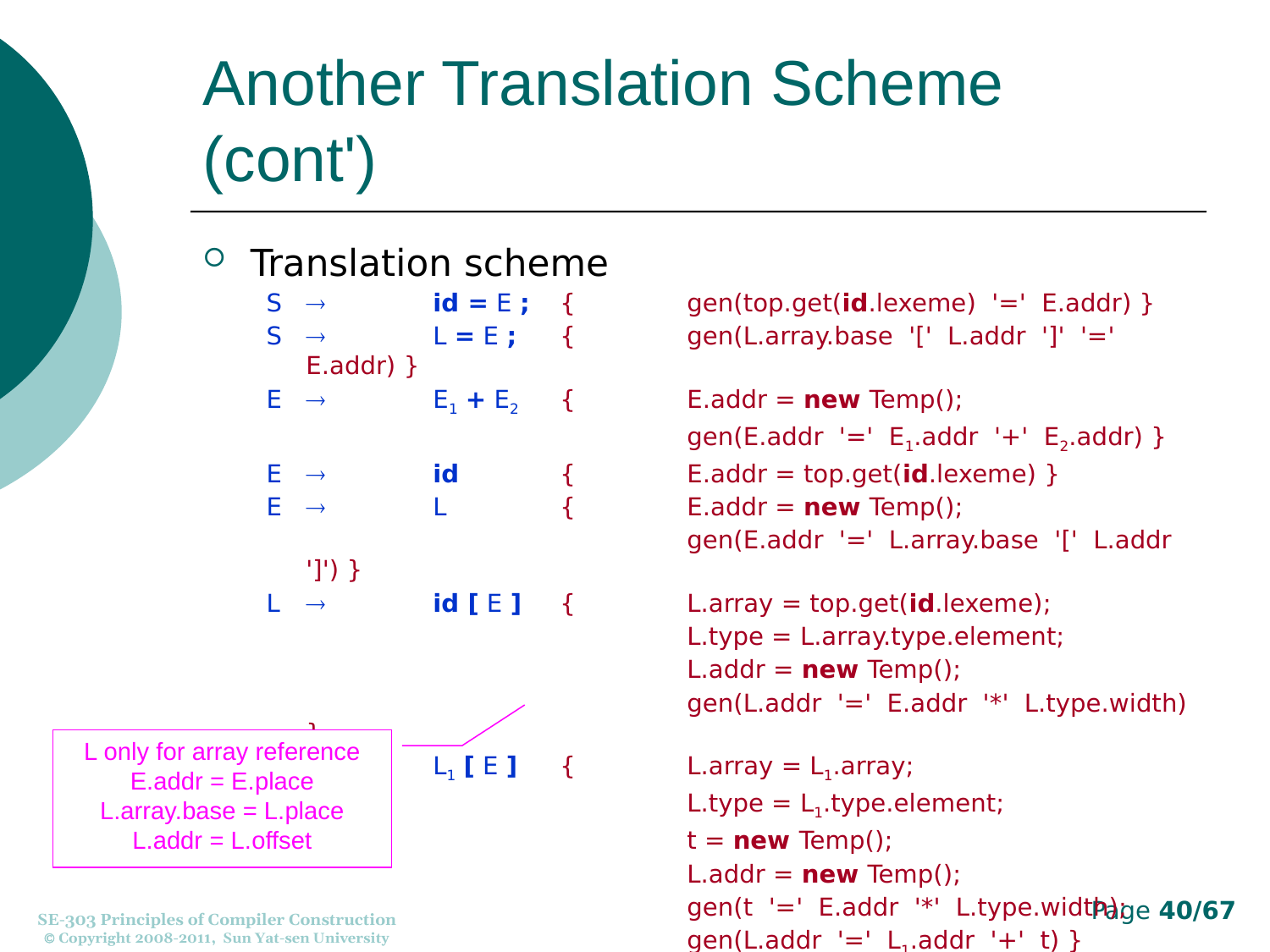

# Another Translation Scheme (cont')
Translation scheme
S	→	id = E ;	{	gen(top.get(id.lexeme)  '='  E.addr) }
S	→	L = E ;	{	gen(L.array.base  '['  L.addr  ']'  '='  E.addr) }
E	→	E1 + E2	{	E.addr = new Temp();
				gen(E.addr  '='  E1.addr  '+'  E2.addr) }
E	→	id	{	E.addr = top.get(id.lexeme) }
E	→	L	{	E.addr = new Temp();
				gen(E.addr  '='  L.array.base  '['  L.addr  ']') }
L	→	id [ E ]	{	L.array = top.get(id.lexeme);
				L.type = L.array.type.element;
				L.addr = new Temp();
				gen(L.addr  '='  E.addr  '*'  L.type.width) }
L	→	L1 [ E ]	{	L.array = L1.array;
				L.type = L1.type.element;
				t = new Temp();
				L.addr = new Temp();
				gen(t  '='  E.addr  '*'  L.type.width);
				gen(L.addr  '='  L1.addr  '+'  t) }
L only for array reference
E.addr = E.place
L.array.base = L.place
L.addr = L.offset
SE-303 Principles of Compiler Construction
© Copyright 2008-2011,  Sun Yat-sen University